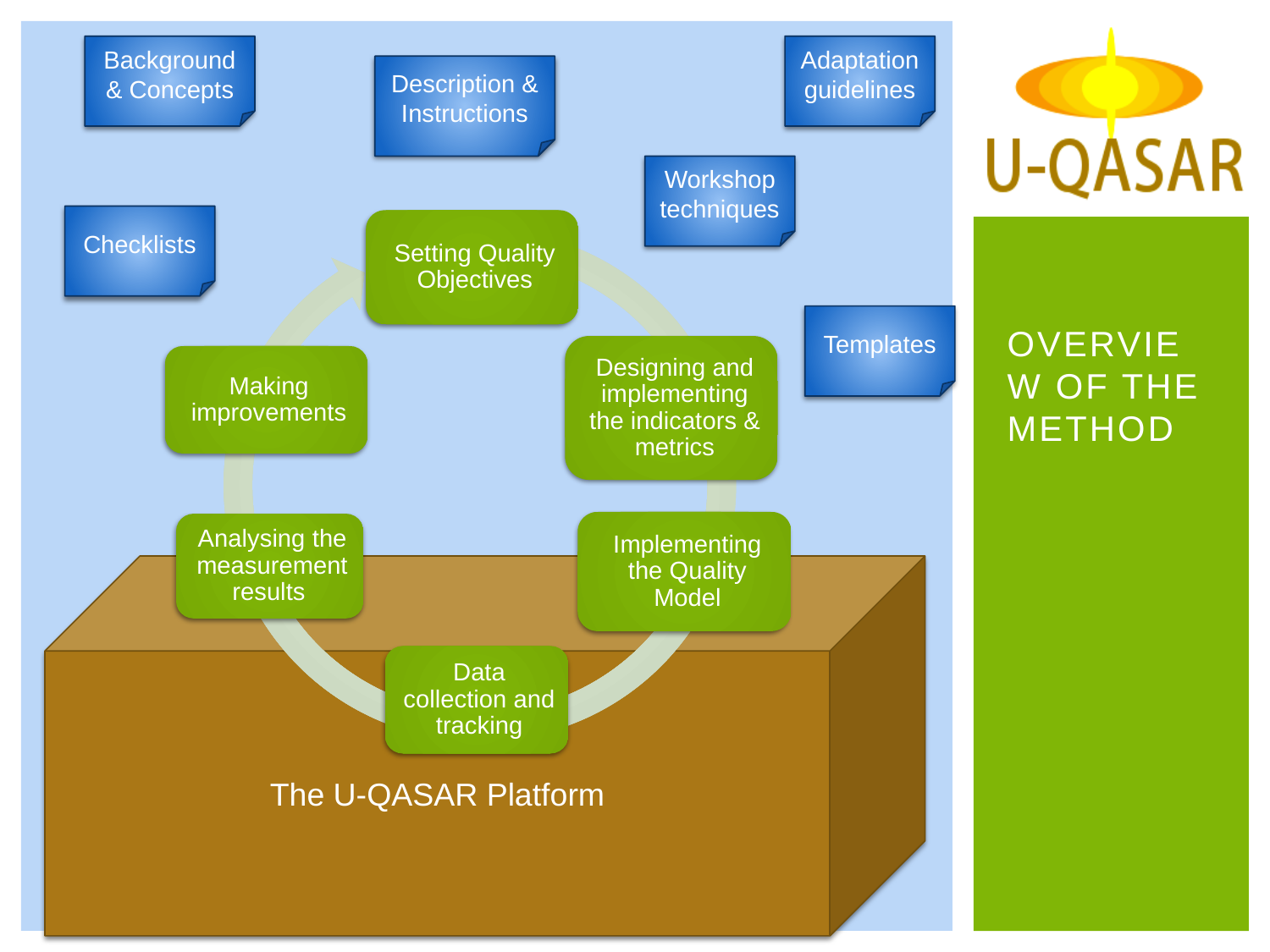

Background & Concepts
Adaptation guidelines
Description & Instructions
Workshop techniques
Checklists
Setting Quality Objectives
Designing and implementing the indicators & metrics
Implementing the Quality Model
Data collection and tracking
Analysing the measurement results
Making improvements
# Overview of the method
Templates

The U-QASAR Platform